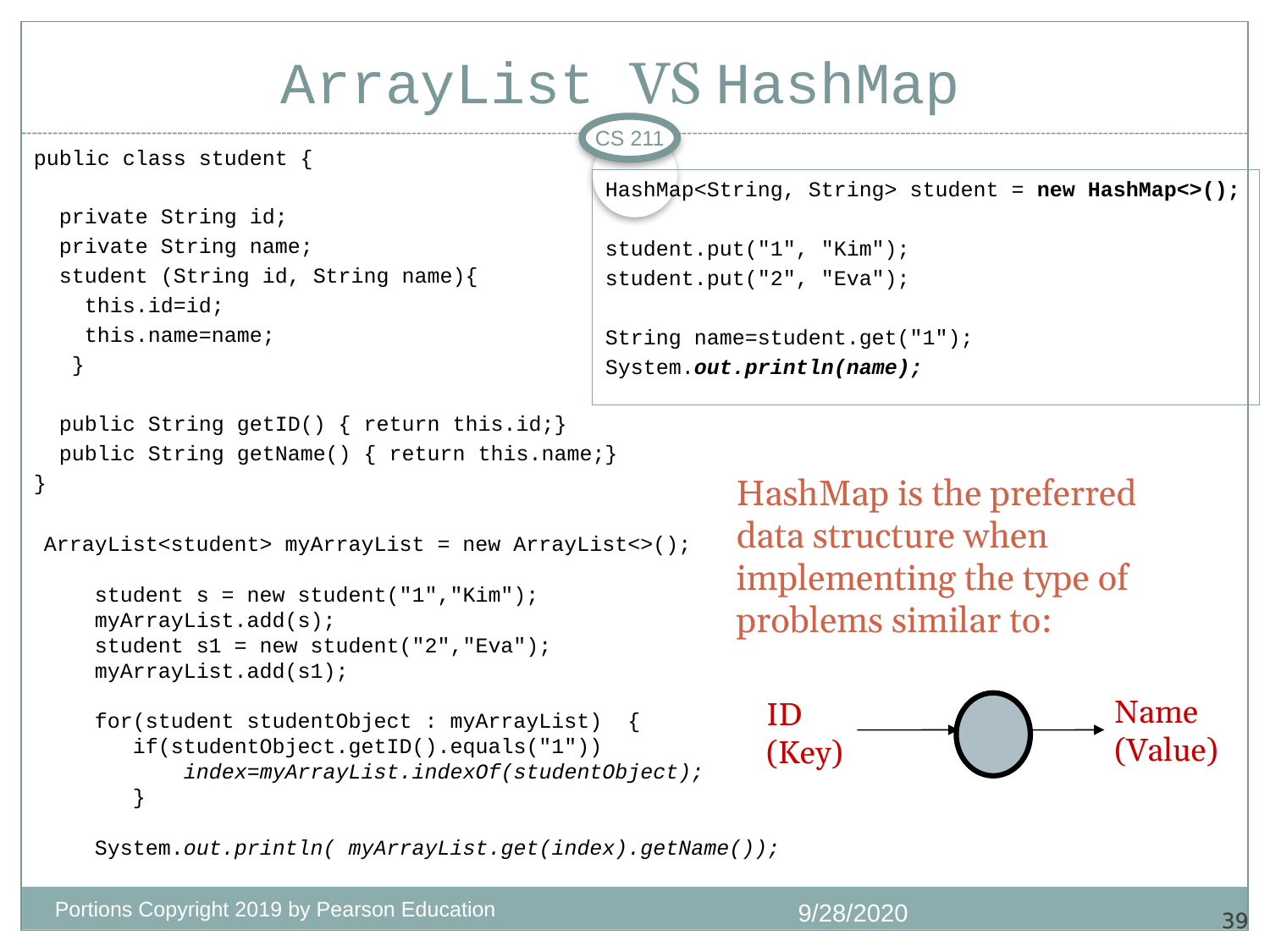

# ArrayList VS HashMap
CS 211
public class student {

  private String id;
  private String name;
  student (String id, String name){
    this.id=id;
    this.name=name;
   }

  public String getID() { return this.id;}
  public String getName() { return this.name;}
}
HashMap<String, String> student = new HashMap<>();

student.put("1", "Kim");
student.put("2", "Eva");

String name=student.get("1");
System.out.println(name);

HashMap is the preferred data structure when implementing the type of problems similar to:
ArrayList<student> myArrayList = new ArrayList<>();

    student s = new student("1","Kim");
    myArrayList.add(s);
    student s1 = new student("2","Eva");
    myArrayList.add(s1);

    for(student studentObject : myArrayList)  {
       if(studentObject.getID().equals("1"))
           index=myArrayList.indexOf(studentObject);
       }

    System.out.println( myArrayList.get(index).getName());
Name
(Value)
ID
(Key)

Portions Copyright 2019 by Pearson Education
9/28/2020